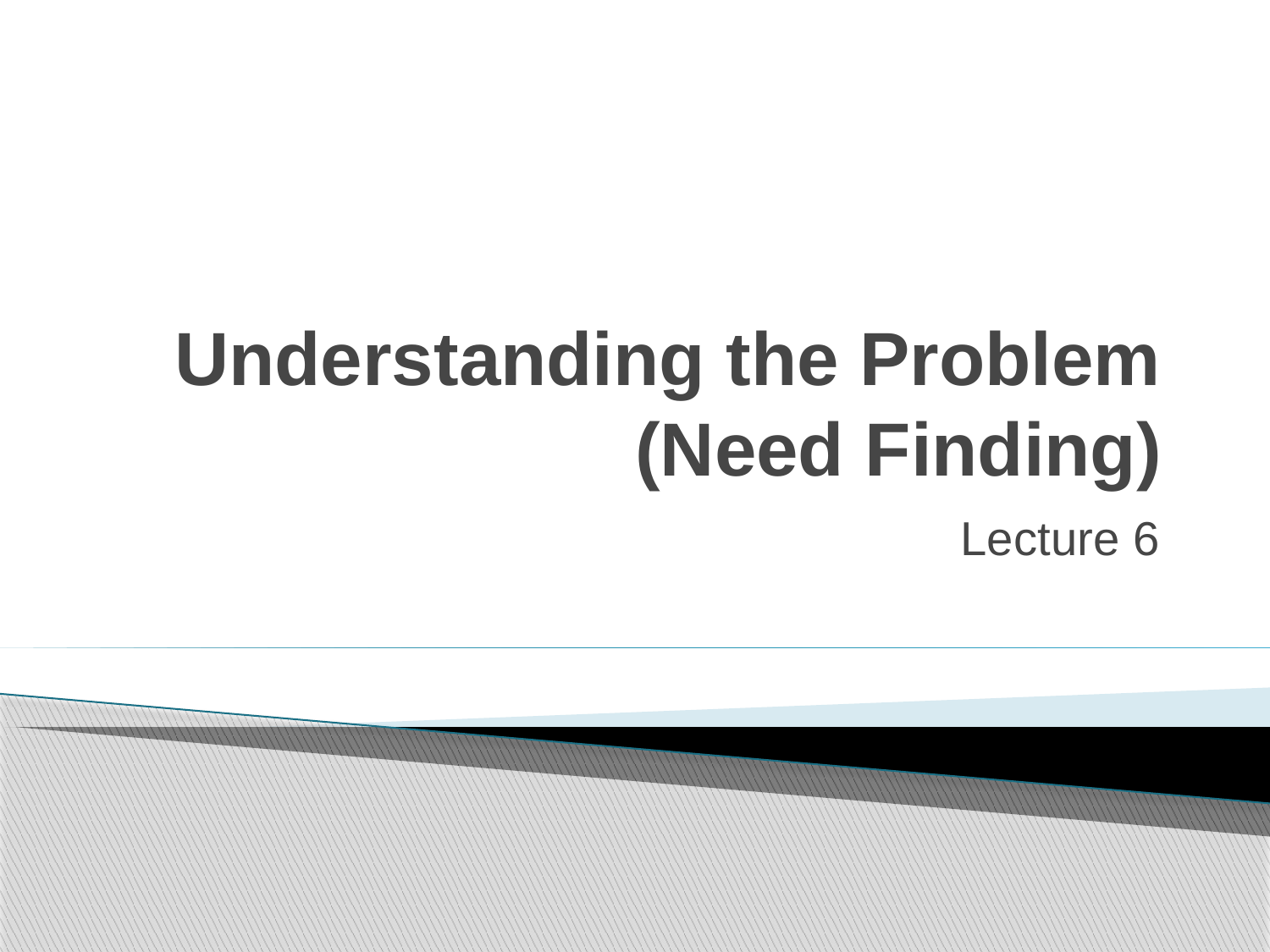

# Understanding the Problem (Need Finding)
Lecture 6